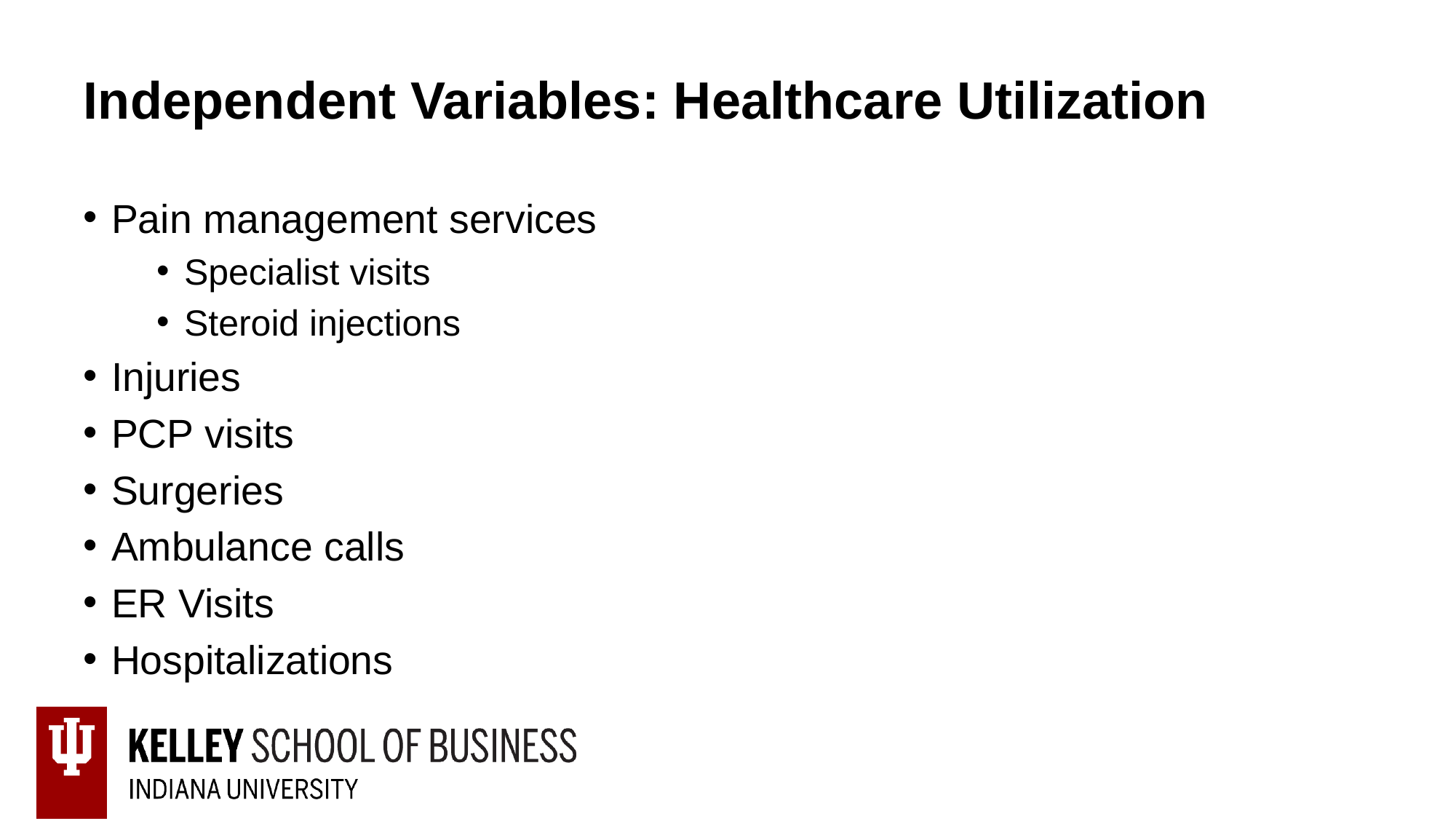

# Independent Variables: Healthcare Utilization
Pain management services
Specialist visits
Steroid injections
Injuries
PCP visits
Surgeries
Ambulance calls
ER Visits
Hospitalizations